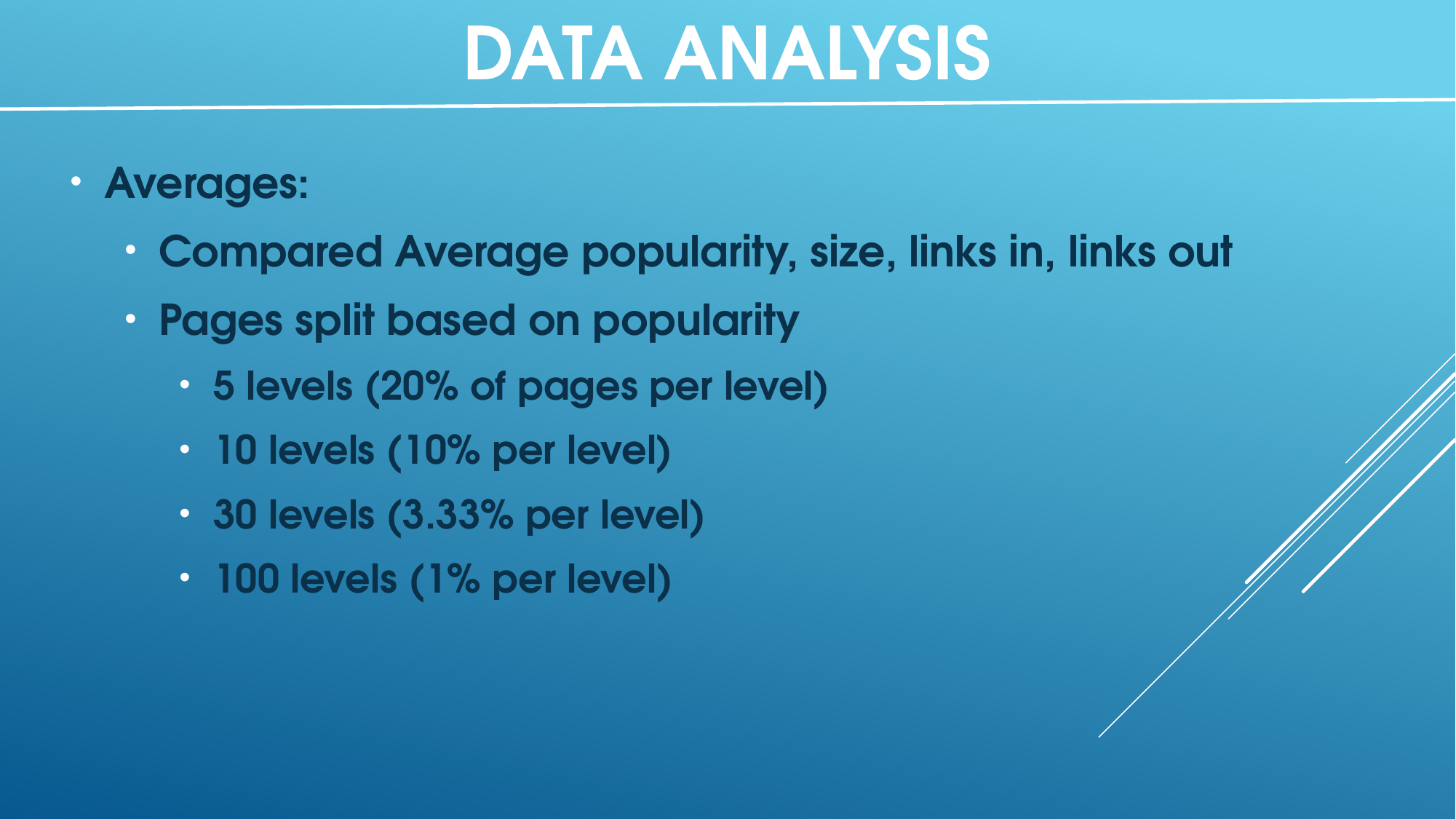

# Data Analysis
Averages:
Compared Average popularity, size, links in, links out
Pages split based on popularity
5 levels (20% of pages per level)
10 levels (10% per level)
30 levels (3.33% per level)
100 levels (1% per level)